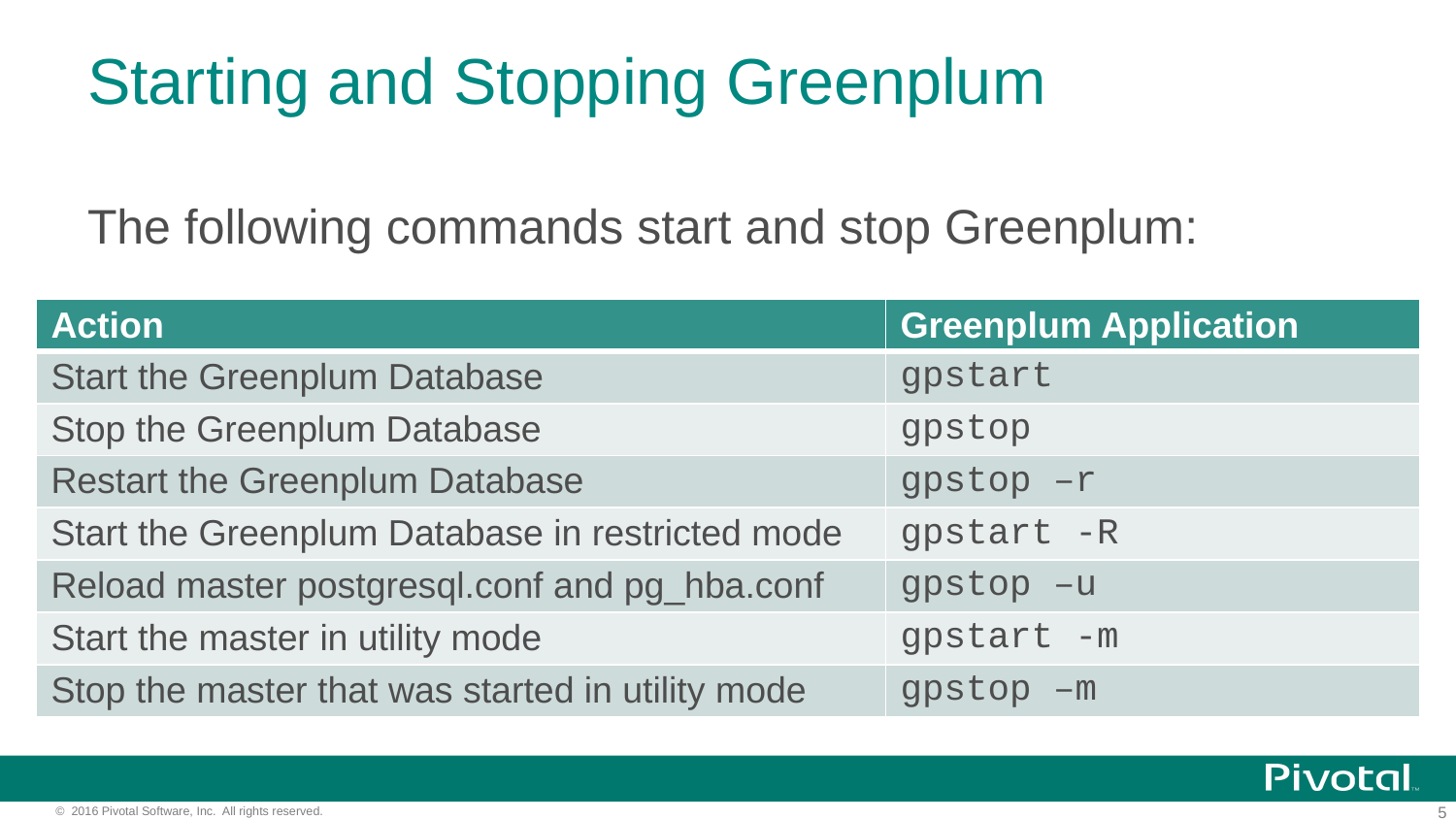

# Starting and Stopping Greenplum
The following commands start and stop Greenplum:
| Action | Greenplum Application |
| --- | --- |
| Start the Greenplum Database | gpstart |
| Stop the Greenplum Database | gpstop |
| Restart the Greenplum Database | gpstop –r |
| Start the Greenplum Database in restricted mode | gpstart -R |
| Reload master postgresql.conf and pg\_hba.conf | gpstop –u |
| Start the master in utility mode | gpstart -m |
| Stop the master that was started in utility mode | gpstop –m |